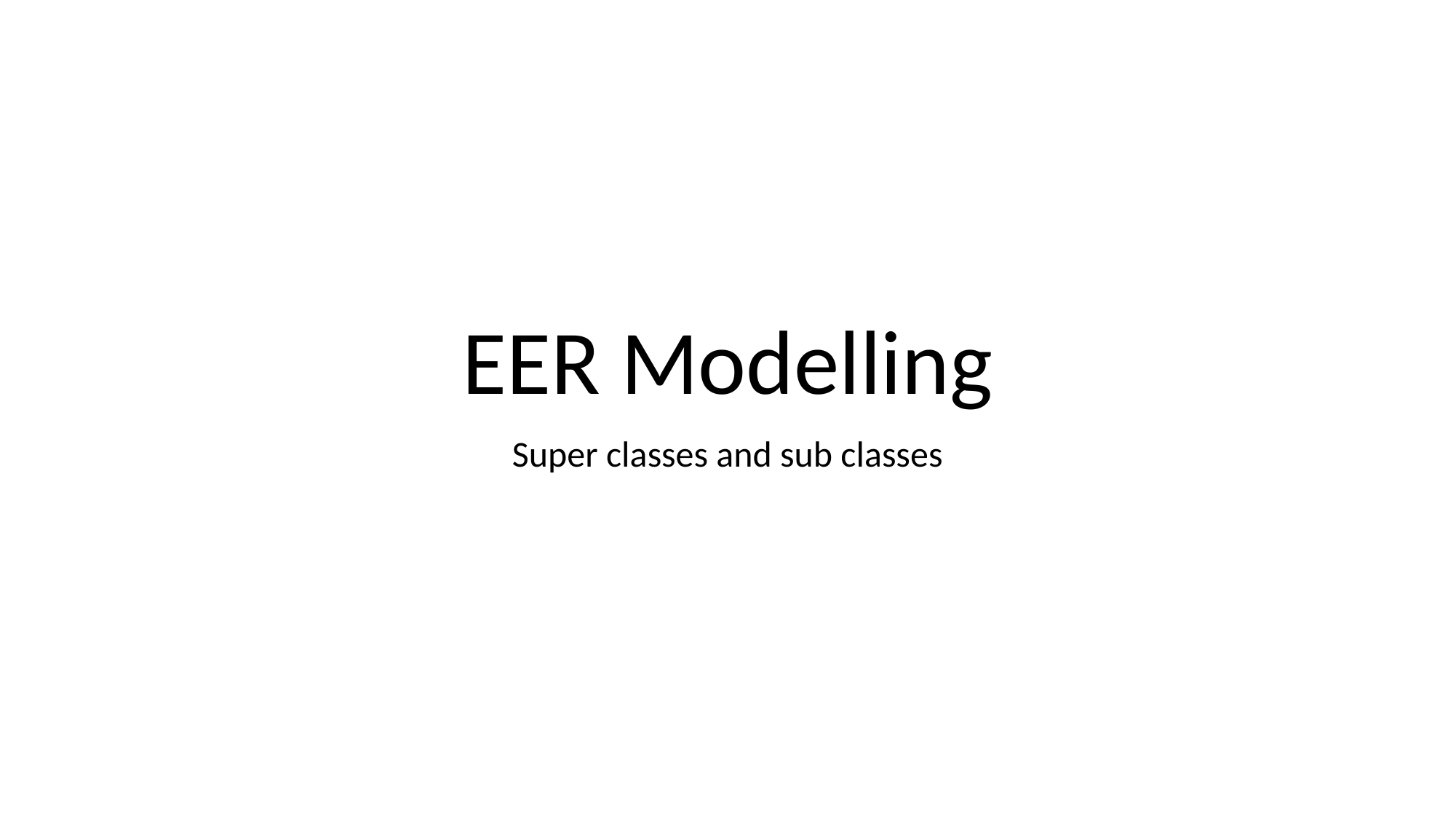

# EER Modelling
Super classes and sub classes